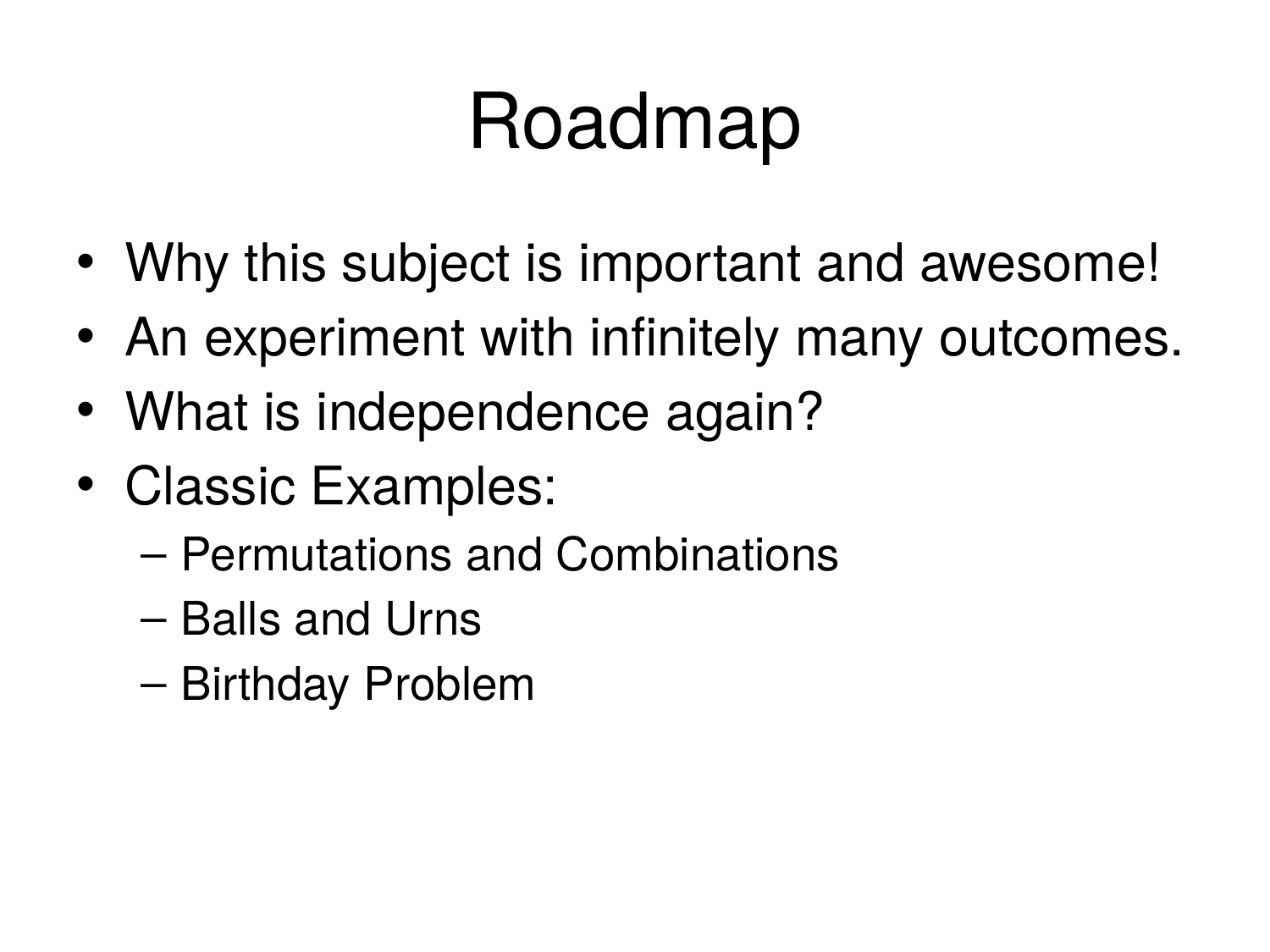

# Roadmap
Why this subject is important and awesome!
An experiment with infinitely many outcomes.
What is independence again?
Classic Examples:
Permutations and Combinations
Balls and Urns
Birthday Problem